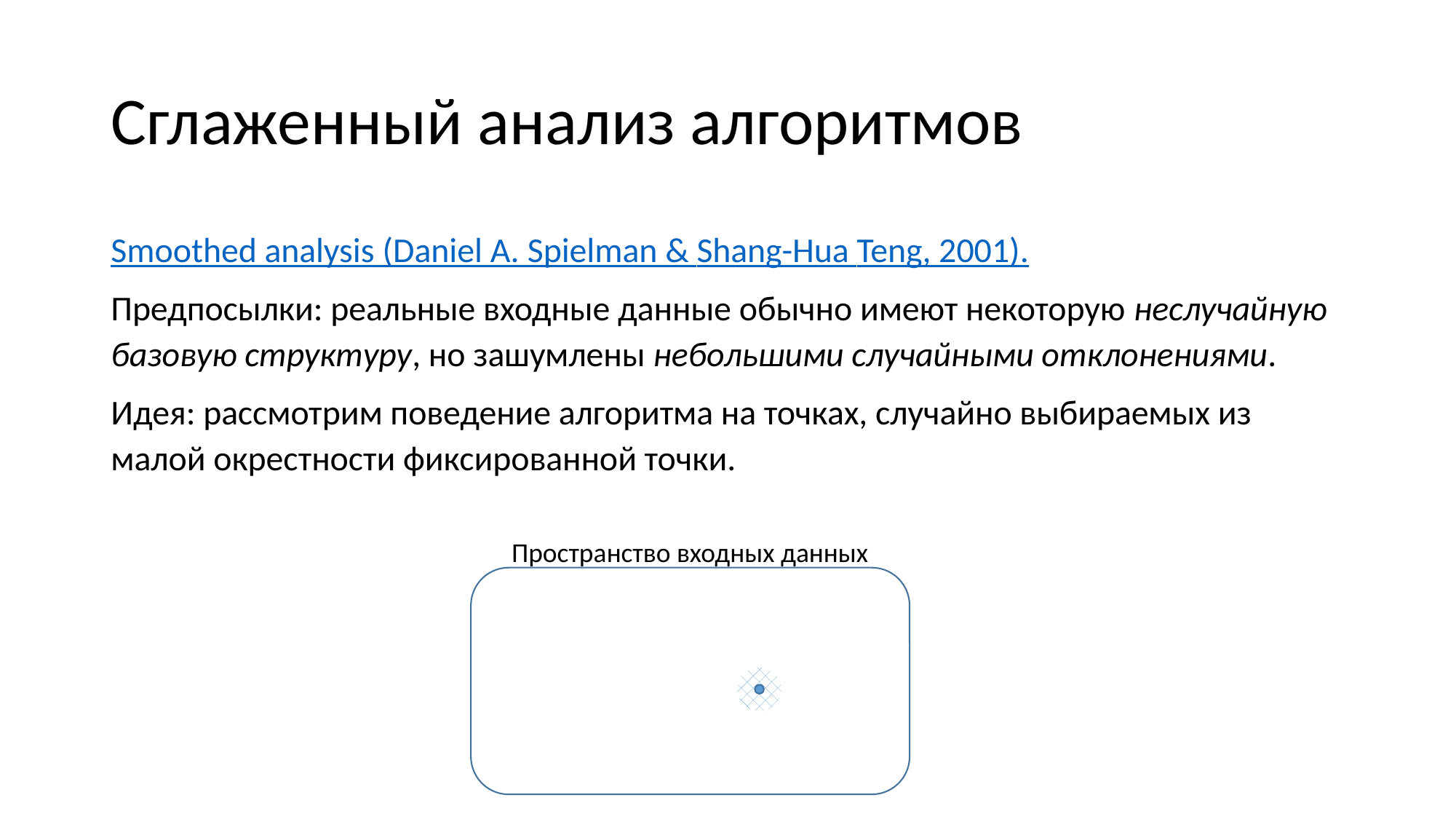

# Сглаженный анализ алгоритмов
Smoothed analysis (Daniel A. Spielman & Shang-Hua Teng, 2001).
Предпосылки: реальные входные данные обычно имеют некоторую неслучайную базовую структуру, но зашумлены небольшими случайными отклонениями.
Идея: рассмотрим поведение алгоритма на точках, случайно выбираемых из малой окрестности фиксированной точки.
Пространство входных данных